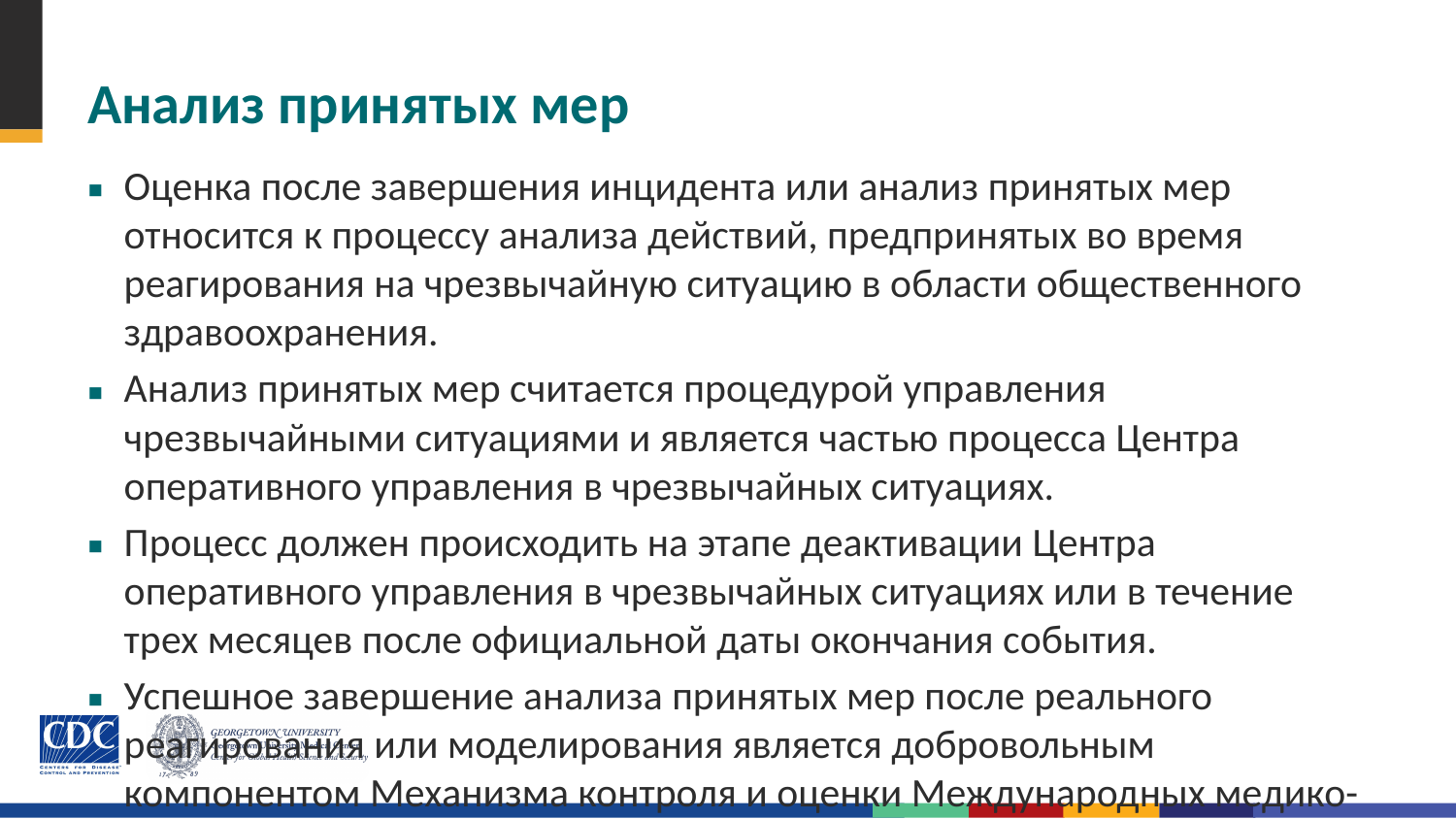

# Анализ принятых мер
Оценка после завершения инцидента или анализ принятых мер относится к процессу анализа действий, предпринятых во время реагирования на чрезвычайную ситуацию в области общественного здравоохранения.
Анализ принятых мер считается процедурой управления чрезвычайными ситуациями и является частью процесса Центра оперативного управления в чрезвычайных ситуациях.
Процесс должен происходить на этапе деактивации Центра оперативного управления в чрезвычайных ситуациях или в течение трех месяцев после официальной даты окончания события.
Успешное завершение анализа принятых мер после реального реагирования или моделирования является добровольным компонентом Механизма контроля и оценки Международных медико-санитарных правил.